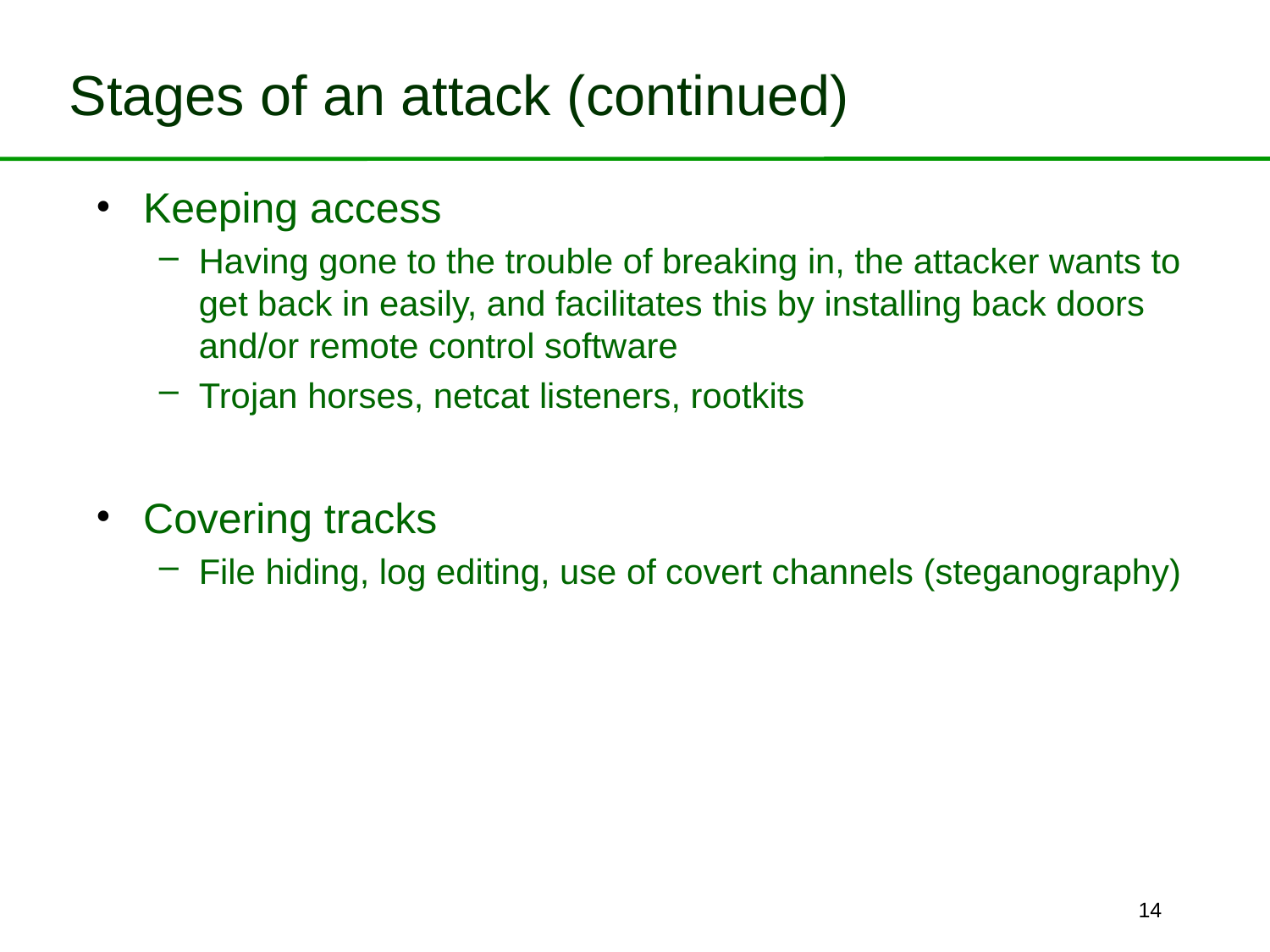

# Stages of an attack (continued)
Keeping access
Having gone to the trouble of breaking in, the attacker wants to get back in easily, and facilitates this by installing back doors and/or remote control software
Trojan horses, netcat listeners, rootkits

Covering tracks
File hiding, log editing, use of covert channels (steganography)

14